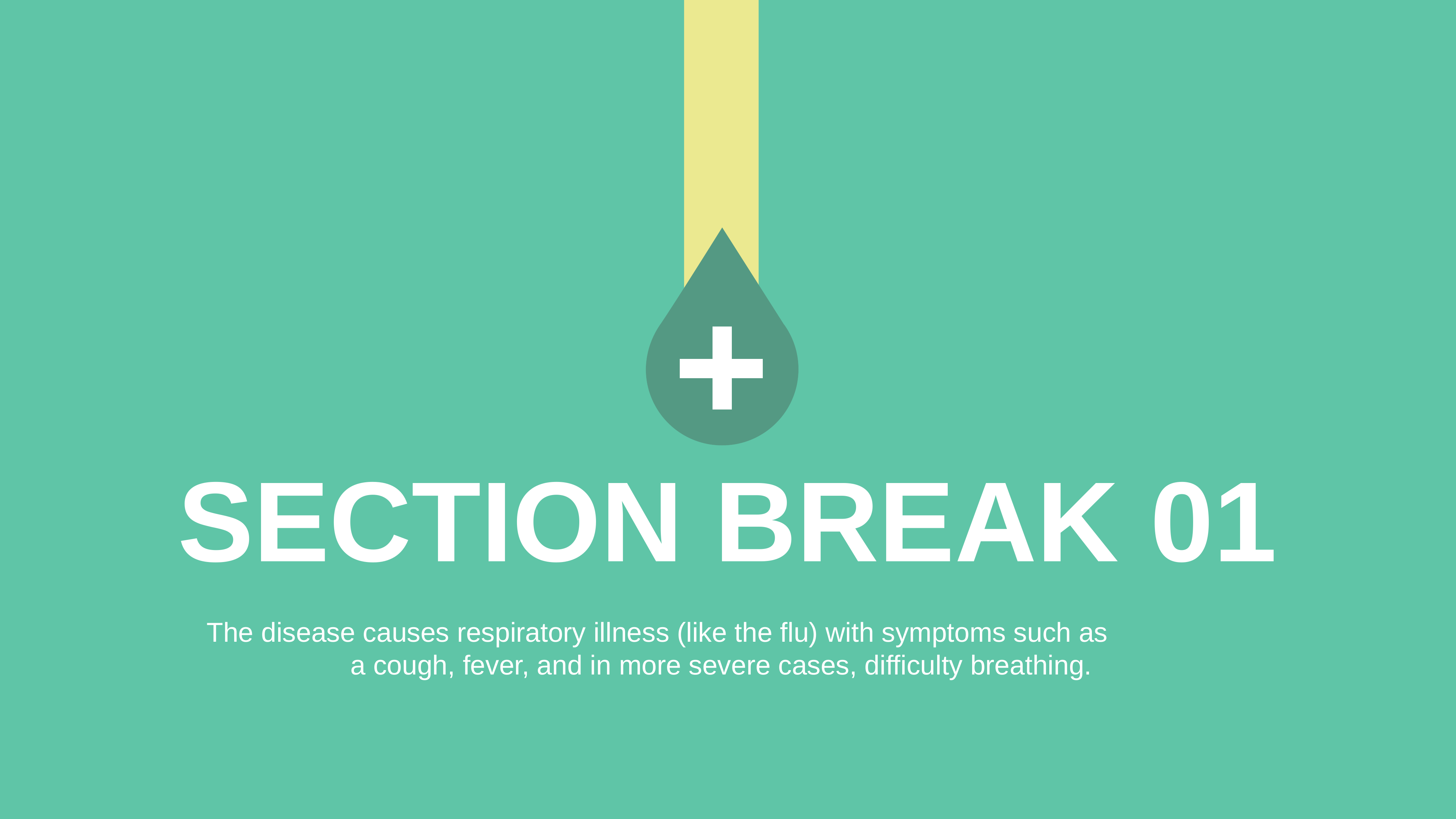

SECTION BREAK 01
The disease causes respiratory illness (like the flu) with symptoms such as
a cough, fever, and in more severe cases, difficulty breathing.